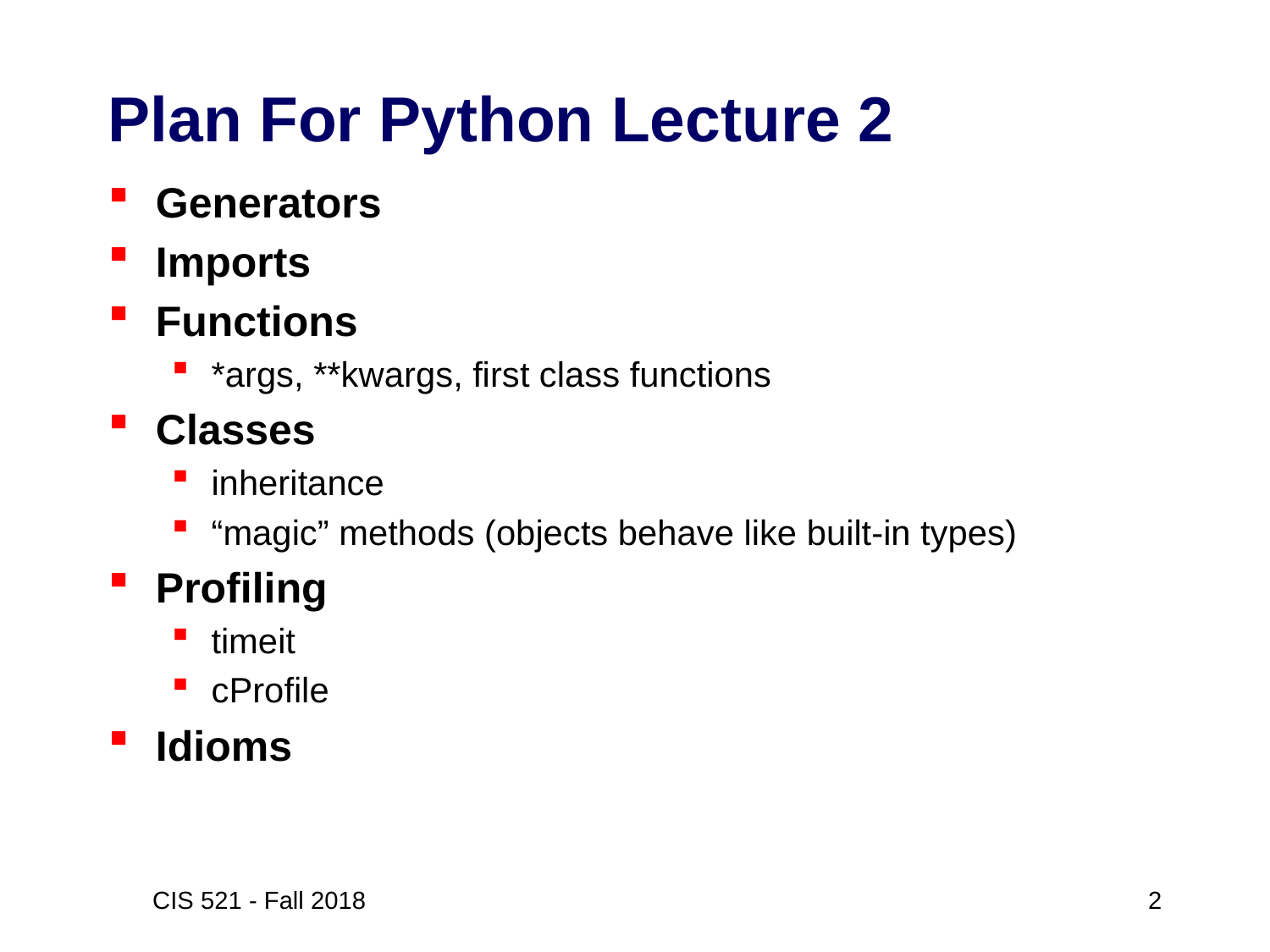

# Plan For Python Lecture 2
Generators
Imports
Functions
*args, **kwargs, first class functions
Classes
inheritance
“magic” methods (objects behave like built-in types)
Profiling
timeit
cProfile
Idioms

CIS 521 - Fall 2018
       2